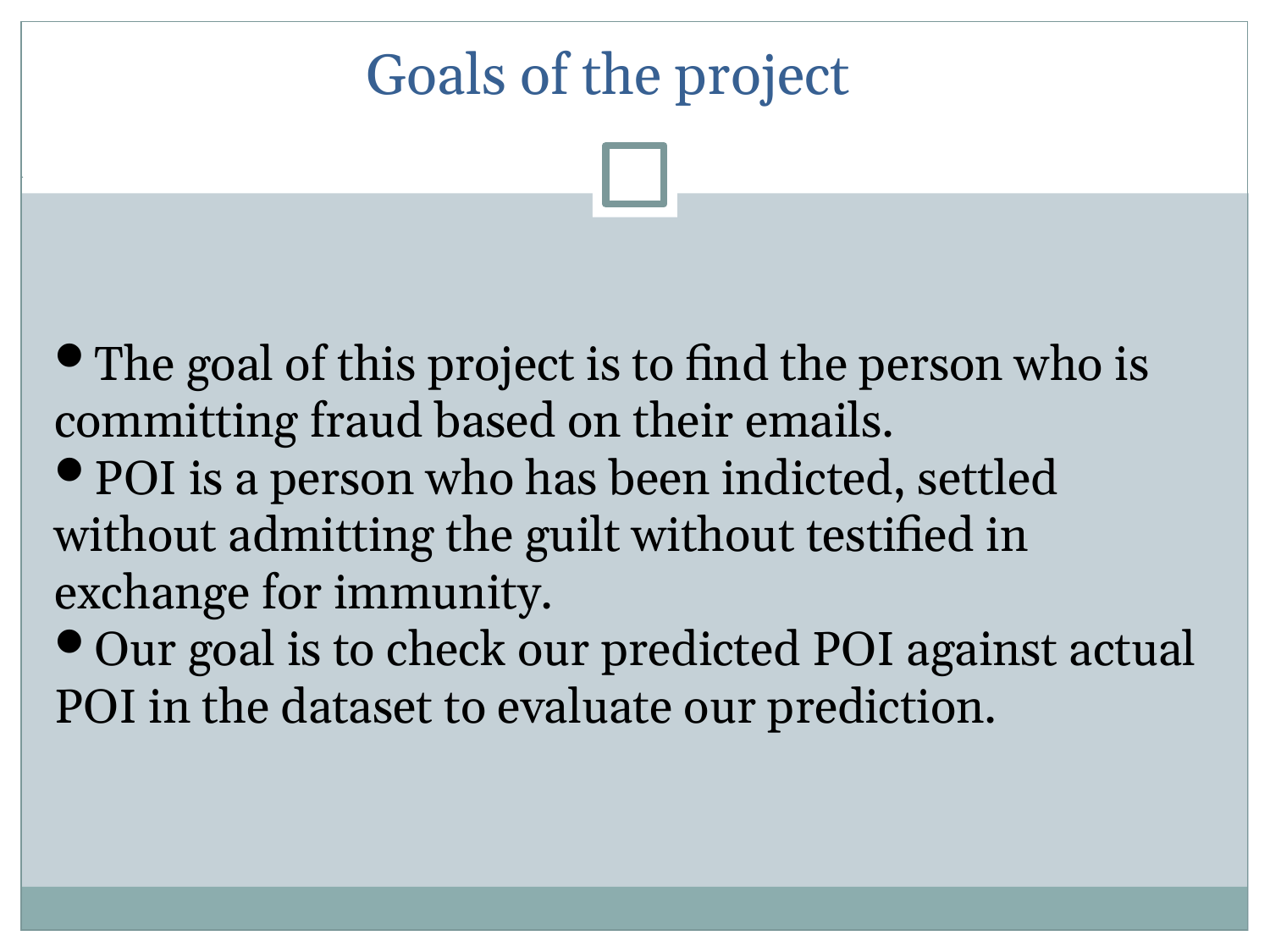

Goals of the project

The goal of this project is to find the person who is committing fraud based on their emails.
POI is a person who has been indicted, settled without admitting the guilt without testified in exchange for immunity.
Our goal is to check our predicted POI against actual POI in the dataset to evaluate our prediction.